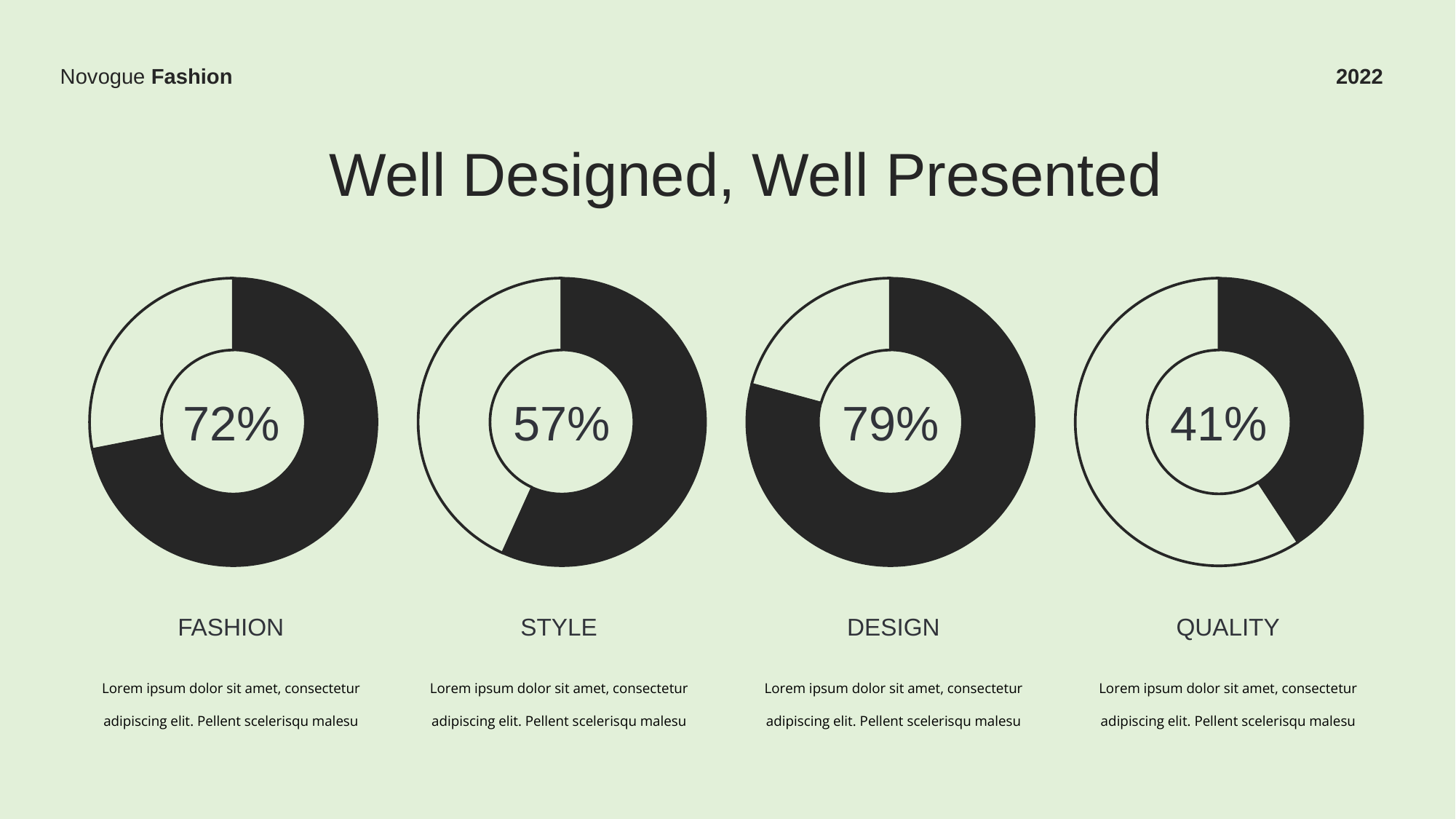

Novogue Fashion
2022
Well Designed, Well Presented

### Chart

| Category | Sales |
|---|---|
| 1st Qtr | 8.2 |
| 2nd Qtr | 3.2 |

### Chart

| Category | Sales |
|---|---|
| 1st Qtr | 4.2 |
| 2nd Qtr | 3.2 |

### Chart

| Category | Sales |
|---|---|
| 1st Qtr | 12.2 |
| 2nd Qtr | 3.2 |

### Chart

| Category | Sales |
|---|---|
| 1st Qtr | 2.2 |
| 2nd Qtr | 3.2 |
41%
79%
72%
57%
FASHION
STYLE
DESIGN
QUALITY
Lorem ipsum dolor sit amet, consectetur adipiscing elit. Pellent scelerisqu malesu
Lorem ipsum dolor sit amet, consectetur adipiscing elit. Pellent scelerisqu malesu
Lorem ipsum dolor sit amet, consectetur adipiscing elit. Pellent scelerisqu malesu
Lorem ipsum dolor sit amet, consectetur adipiscing elit. Pellent scelerisqu malesu